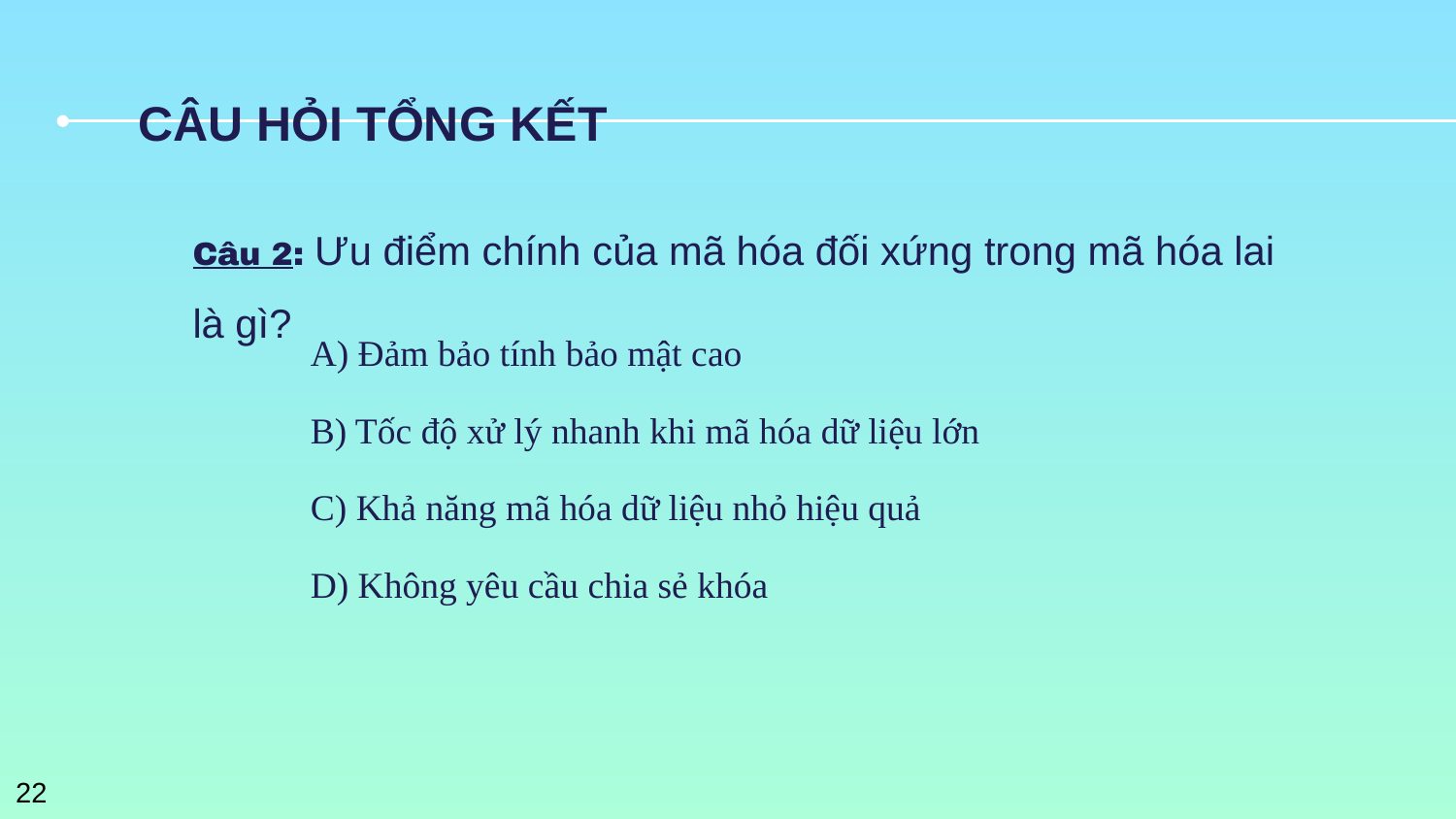

# CÂU HỎI TỔNG KẾT
Câu 2: Ưu điểm chính của mã hóa đối xứng trong mã hóa lai là gì?
A) Đảm bảo tính bảo mật cao
B) Tốc độ xử lý nhanh khi mã hóa dữ liệu lớn
C) Khả năng mã hóa dữ liệu nhỏ hiệu quả
D) Không yêu cầu chia sẻ khóa
22